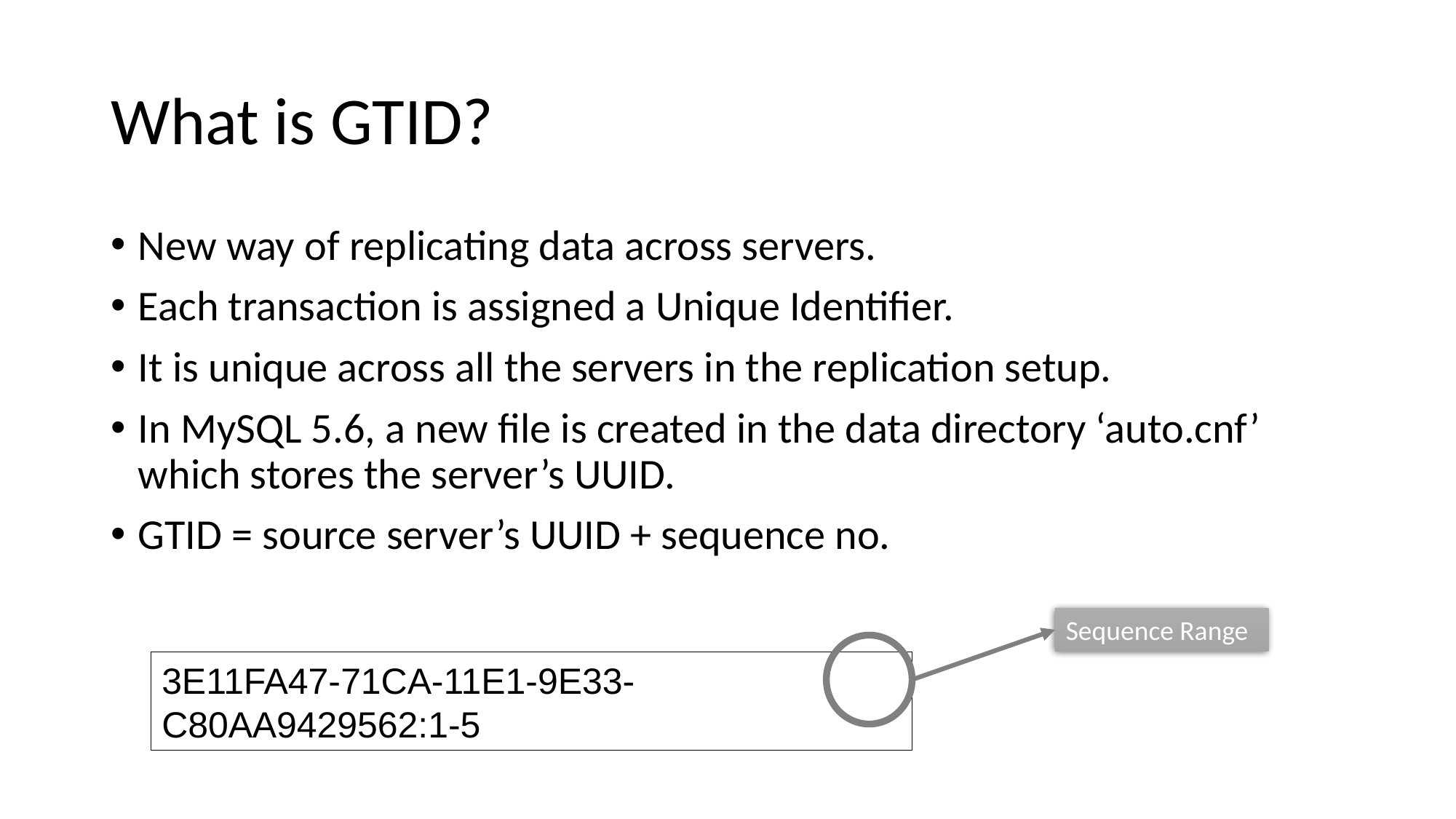

# What is GTID?
New way of replicating data across servers.
Each transaction is assigned a Unique Identifier.
It is unique across all the servers in the replication setup.
In MySQL 5.6, a new file is created in the data directory ‘auto.cnf’ which stores the server’s UUID.
GTID = source server’s UUID + sequence no.

Sequence Range

3E11FA47-71CA-11E1-9E33-C80AA9429562:1-5